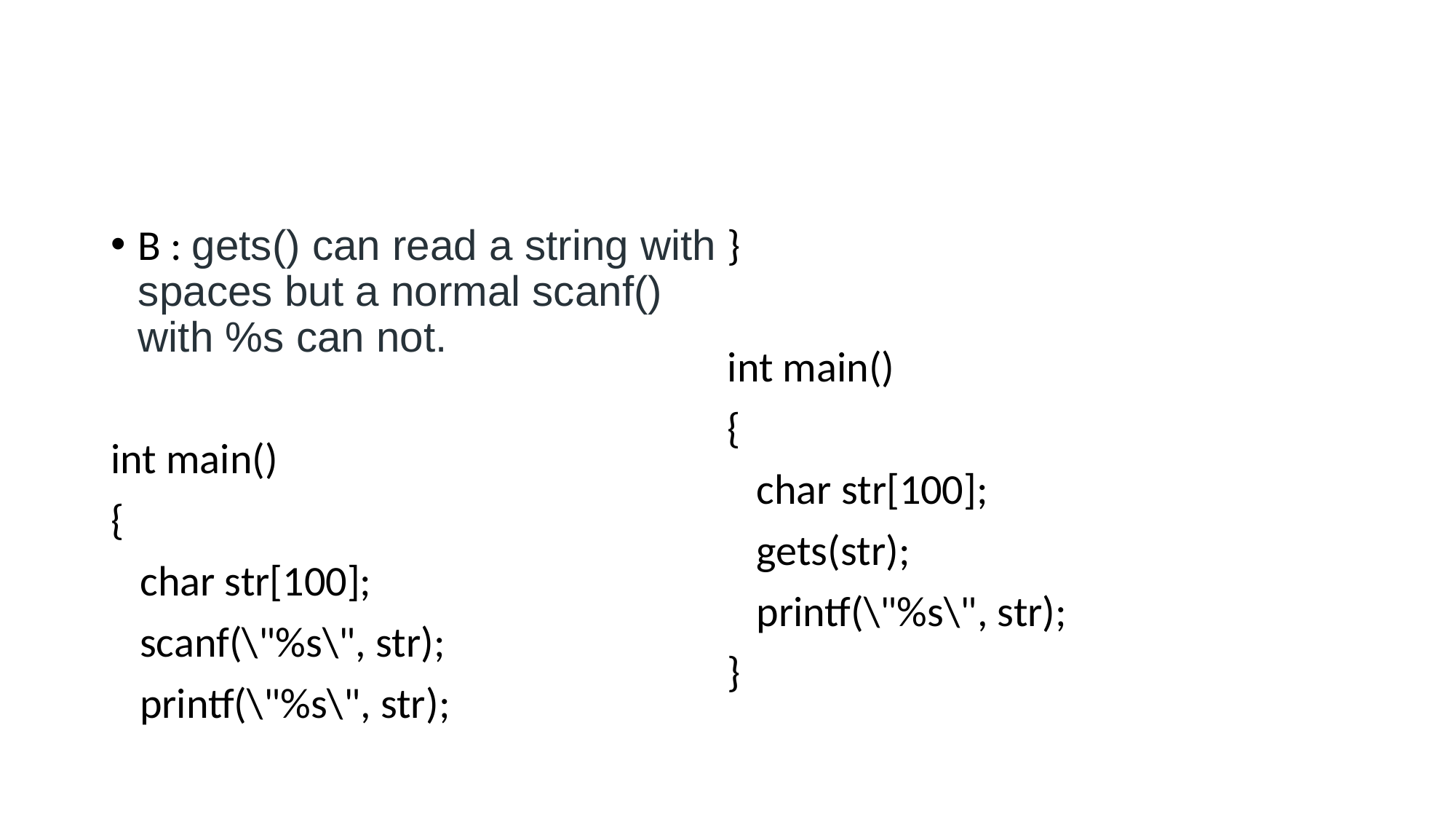

#
B : gets() can read a string with spaces but a normal scanf() with %s can not.

int main()
{
   char str[100];
   scanf(\"%s\", str);
   printf(\"%s\", str);
}

int main()
{
   char str[100];
   gets(str);
   printf(\"%s\", str);
}